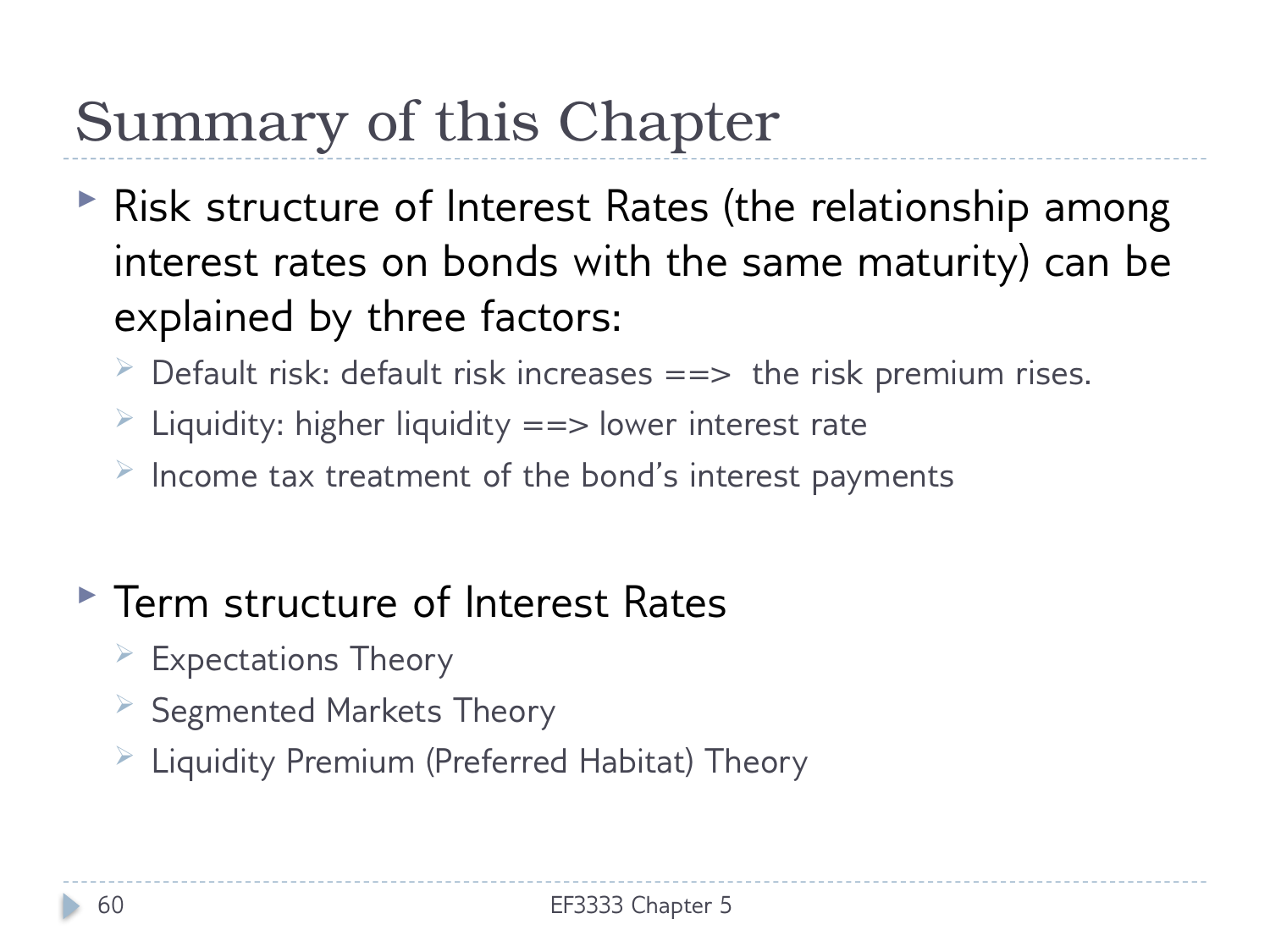

# Summary of this Chapter
Risk structure of Interest Rates (the relationship among interest rates on bonds with the same maturity) can be explained by three factors:
Default risk: default risk increases ==>  the risk premium rises.
Liquidity: higher liquidity ==> lower interest rate
Income tax treatment of the bond’s interest payments

Term structure of Interest Rates
Expectations Theory
Segmented Markets Theory
Liquidity Premium (Preferred Habitat) Theory

60
EF3333 Chapter 5